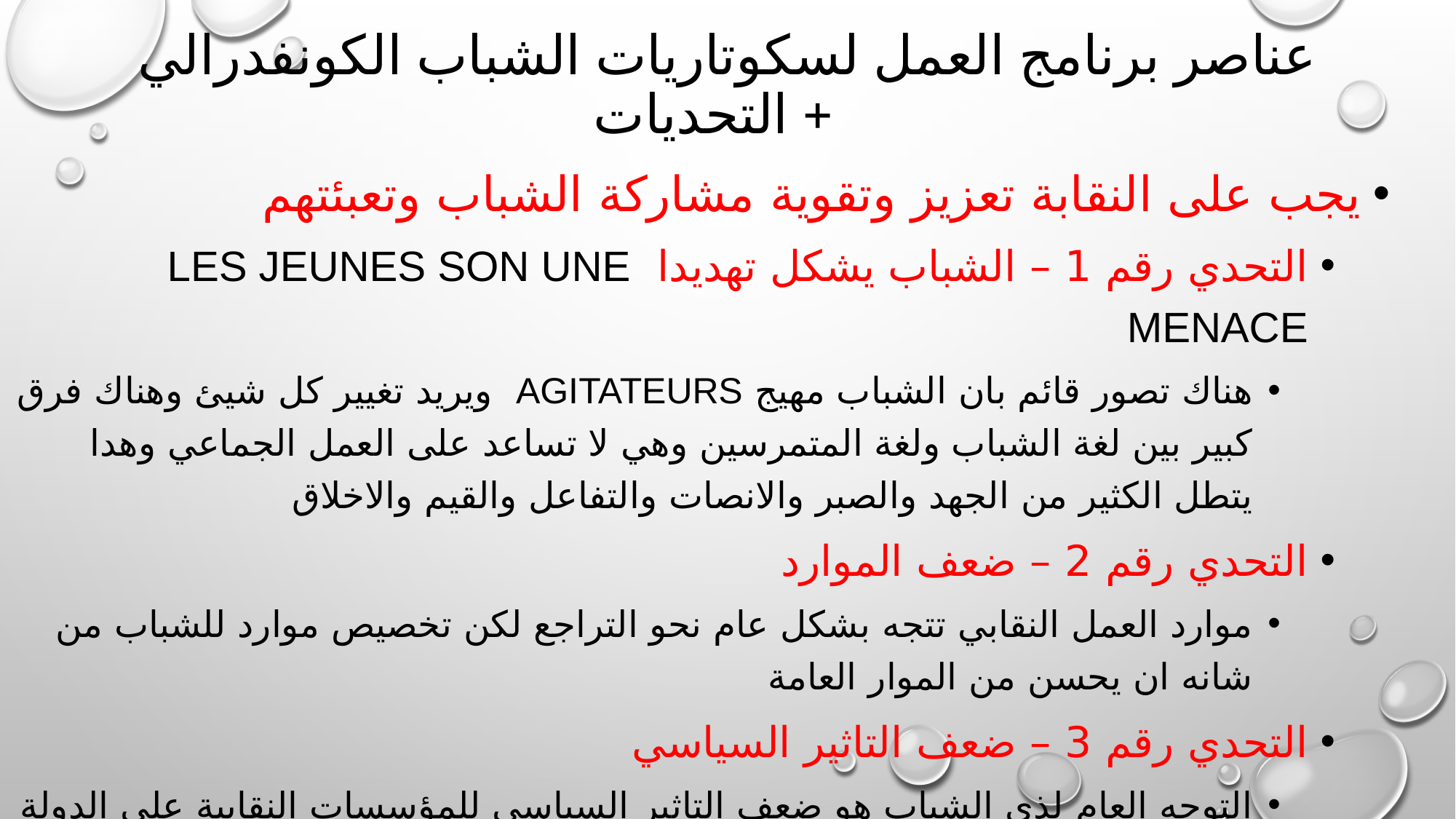

# عناصر برنامج العمل لسكوتاريات الشباب الكونفدرالي + التحديات
يجب على النقابة تعزيز وتقوية مشاركة الشباب وتعبئتهم
التحدي رقم 1 – الشباب يشكل تهديدا  les jeunes son une menace
هناك تصور قائم بان الشباب مهيج agitateurs  ويريد تغيير كل شيئ وهناك فرق كبير بين لغة الشباب ولغة المتمرسين وهي لا تساعد على العمل الجماعي وهدا يتطل الكثير من الجهد والصبر والانصات والتفاعل والقيم والاخلاق
التحدي رقم 2 – ضعف الموارد
موارد العمل النقابي تتجه بشكل عام نحو التراجع لكن تخصيص موارد للشباب من شانه ان يحسن من الموار العامة
التحدي رقم 3 – ضعف التاثير السياسي
التوجه العام لذى الشباب هو ضعف التاثير السياسي للمؤسسات النقابية على الدولة و النخب السياسية  وعمليات اتخاذ القرار في مجال السياسات العمومية
الشباب يعتبر هذا مشكل اساسي فبدون تاثير سياسي فغير ممكن تغيير الوضع وحماية حقوق العمال